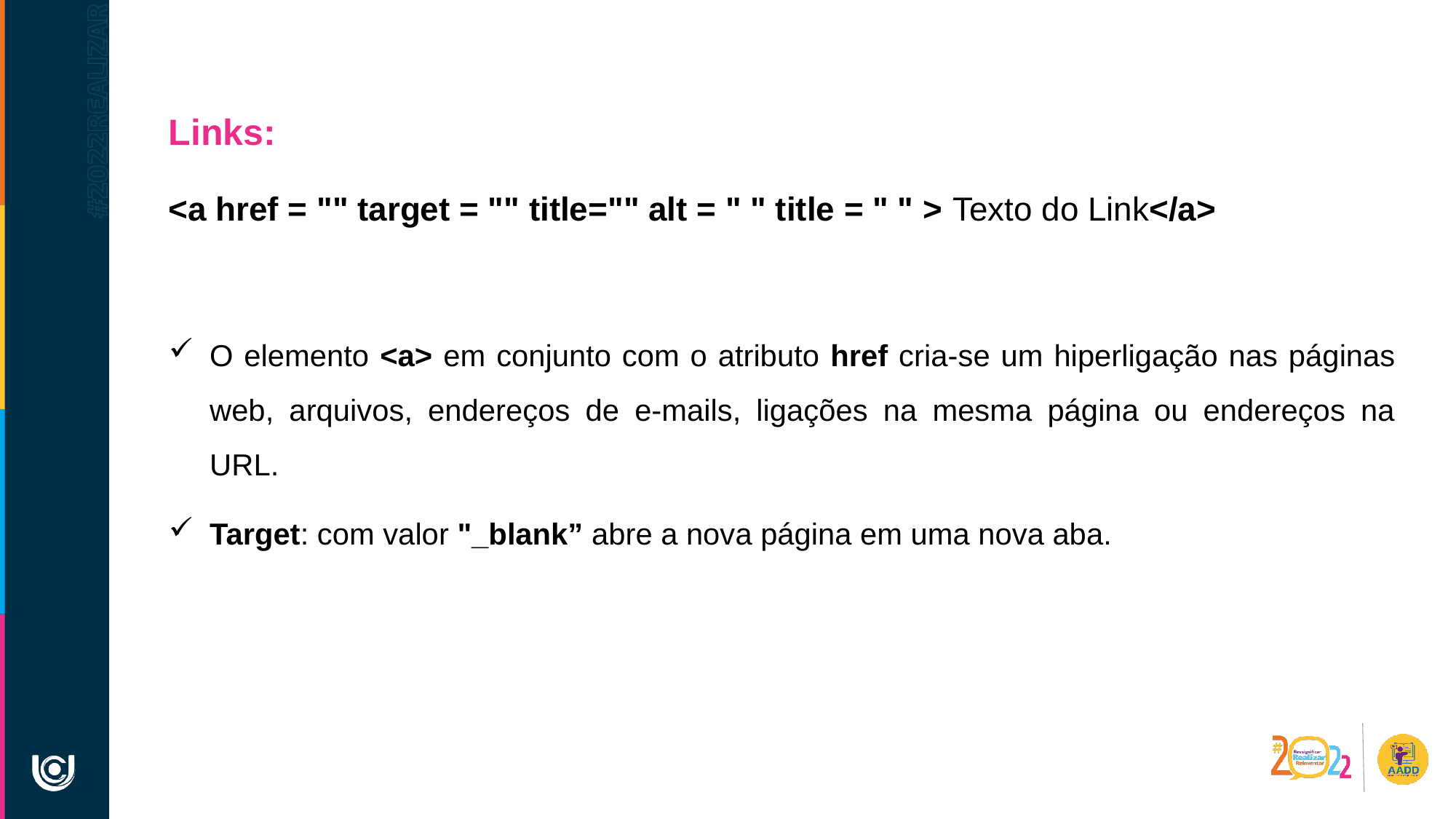

Links:
<a href = "" target = "" title="" alt = " " title = " " > Texto do Link</a>

O elemento <a> em conjunto com o atributo href cria-se um hiperligação nas páginas web, arquivos, endereços de e-mails, ligações na mesma página ou endereços na URL.
Target: com valor "_blank” abre a nova página em uma nova aba.